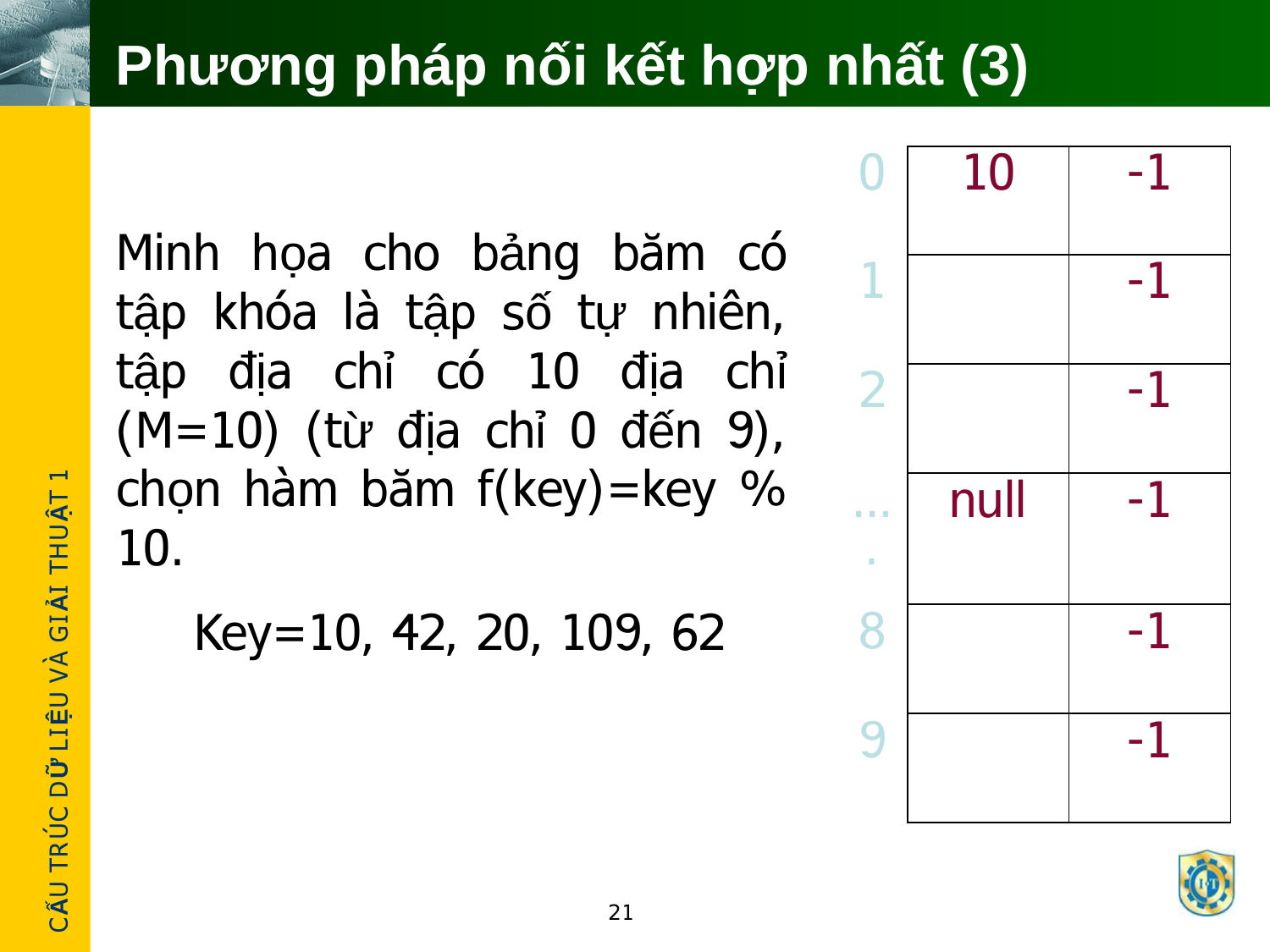

# Phương pháp nối kết hợp nhất (3)
| 0 | 10 | -1 |
| --- | --- | --- |
| 1 |  | -1 |
| 2 |  | -1 |
| …. | null | -1 |
| 8 |  | -1 |
| 9 |  | -1 |
Minh họa cho bảng băm có tập khóa là tập số tự nhiên, tập địa chỉ có 10 địa chỉ (M=10) (từ địa chỉ 0 đến 9), chọn hàm băm f(key)=key % 10.
     Key=10, 42, 20, 109, 62